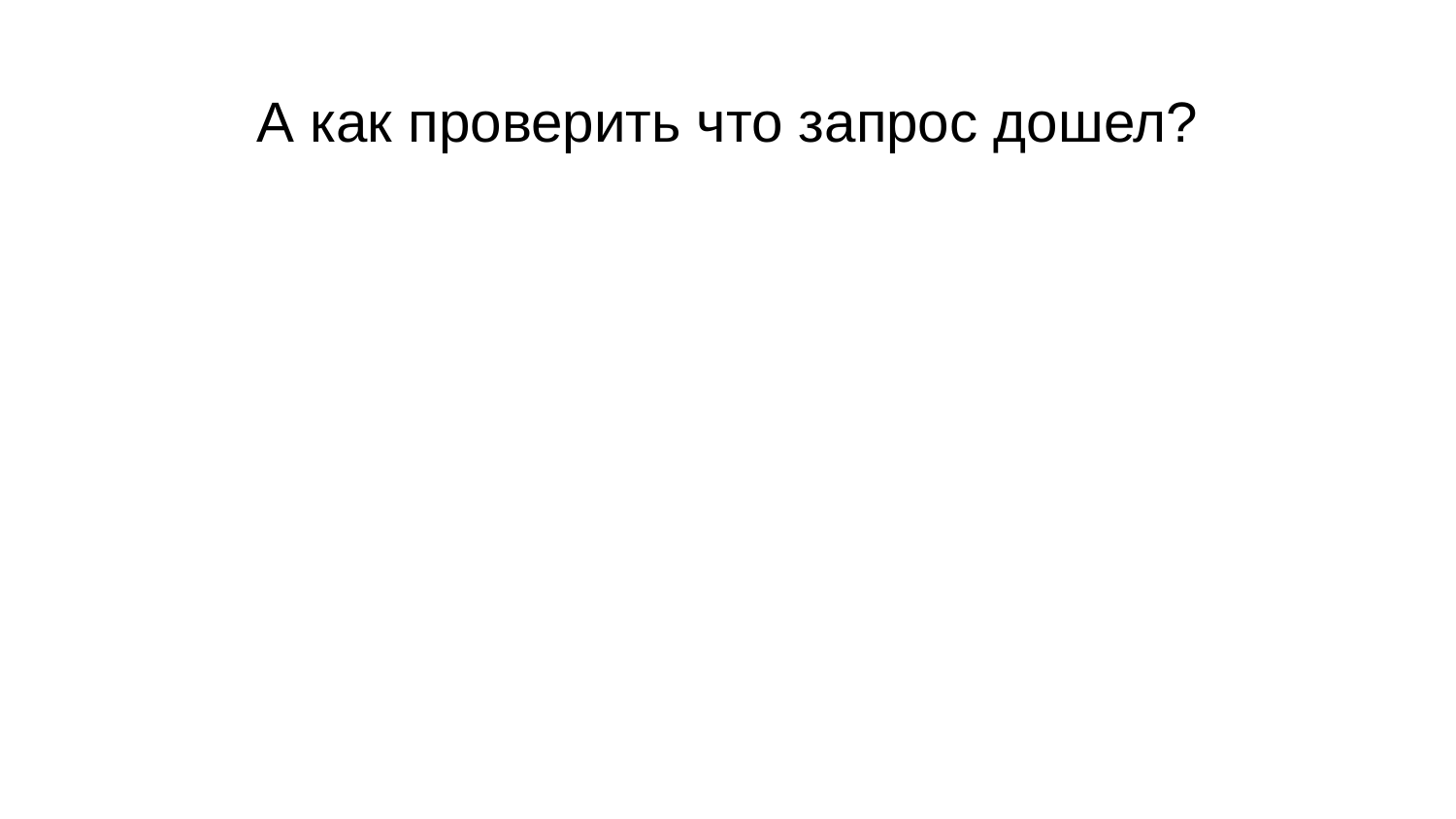

# А как проверить что запрос дошел?